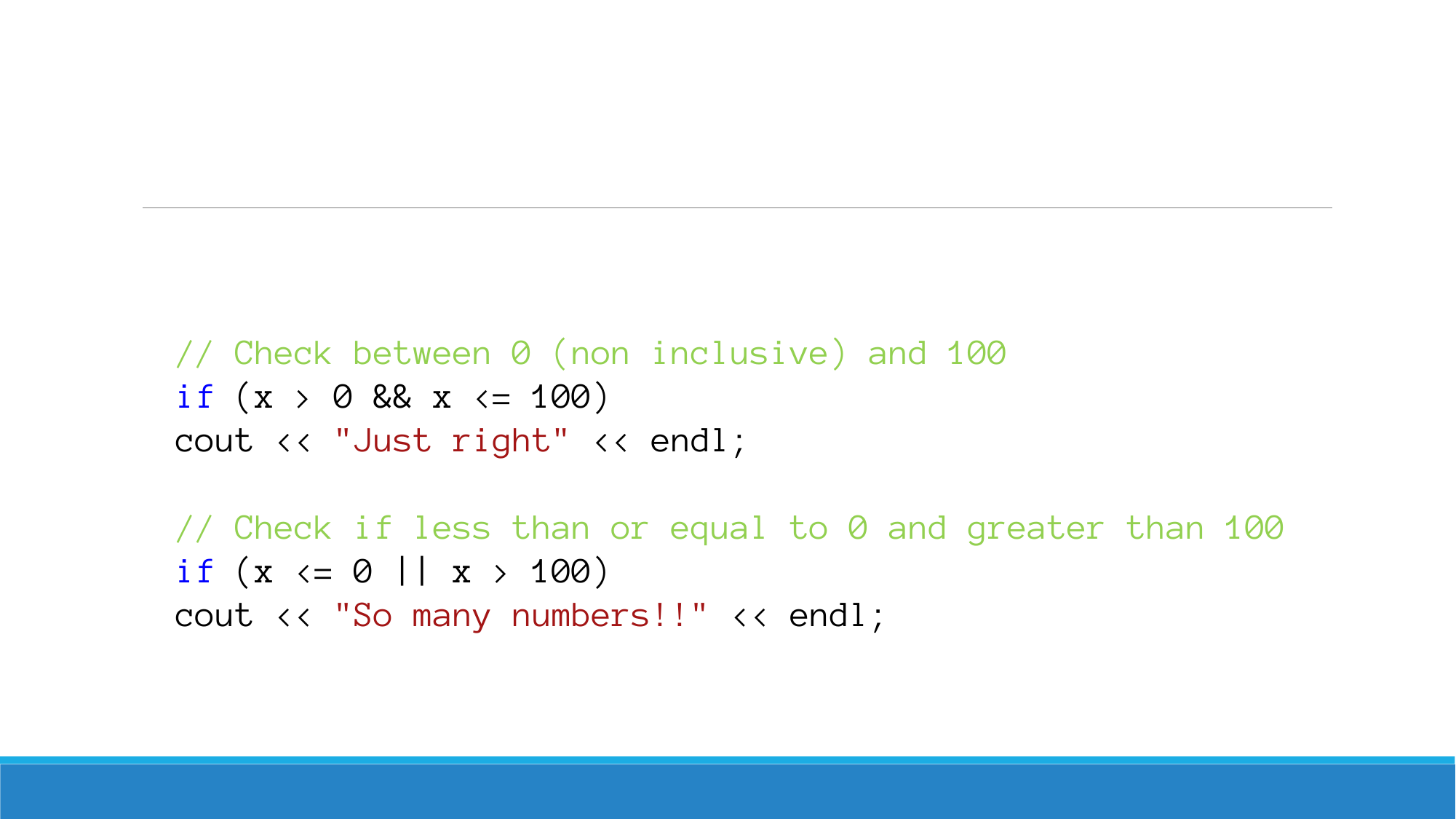

#
// Check between 0 (non inclusive) and 100
if (x > 0 && x <= 100)
cout << "Just right" << endl;

// Check if less than or equal to 0 and greater than 100
if (x <= 0 || x > 100)
cout << "So many numbers!!" << endl;